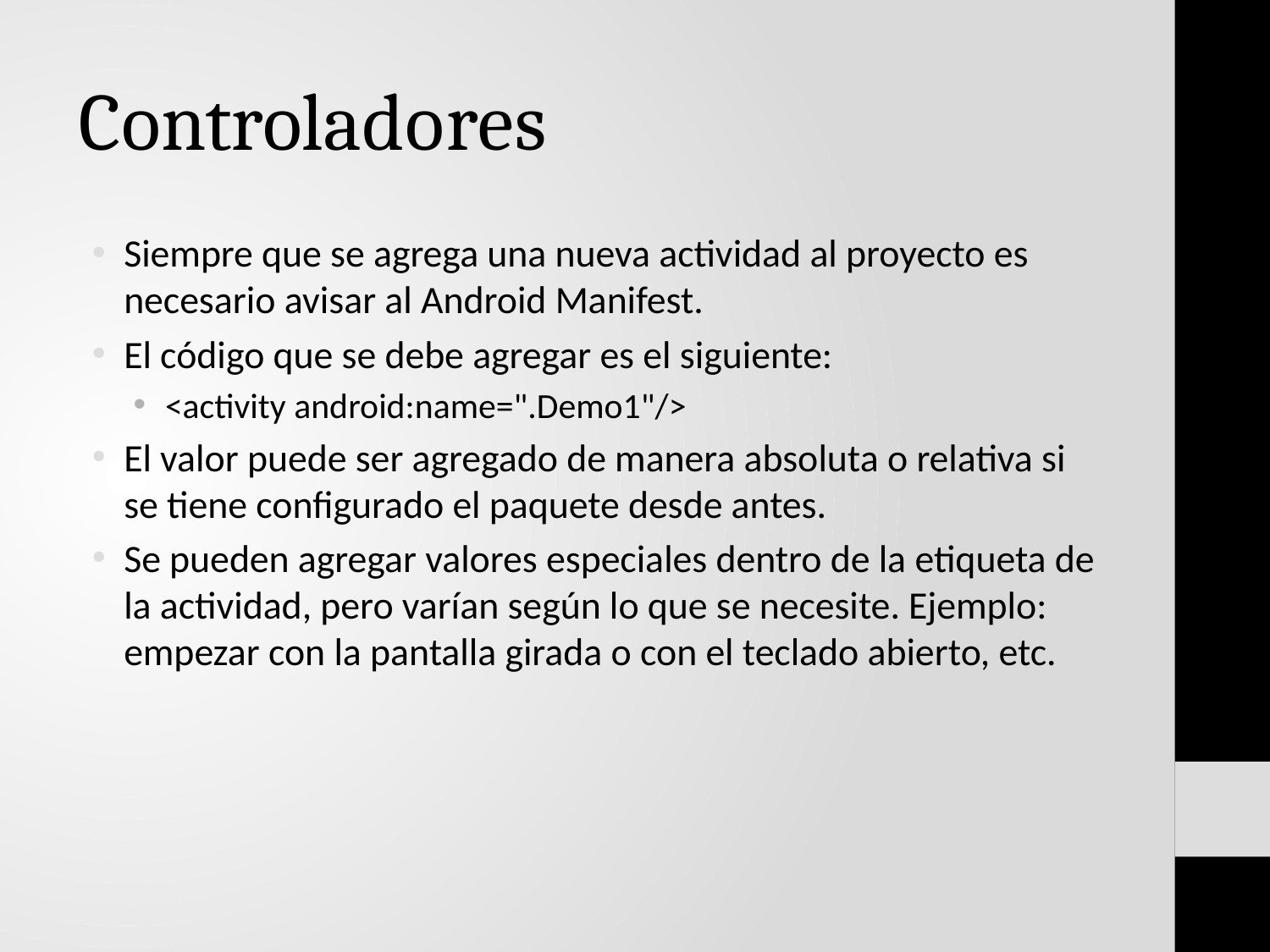

# Controladores
Siempre que se agrega una nueva actividad al proyecto es necesario avisar al Android Manifest.
El código que se debe agregar es el siguiente:
<activity android:name=".Demo1"/>
El valor puede ser agregado de manera absoluta o relativa si se tiene configurado el paquete desde antes.
Se pueden agregar valores especiales dentro de la etiqueta de la actividad, pero varían según lo que se necesite. Ejemplo: empezar con la pantalla girada o con el teclado abierto, etc.